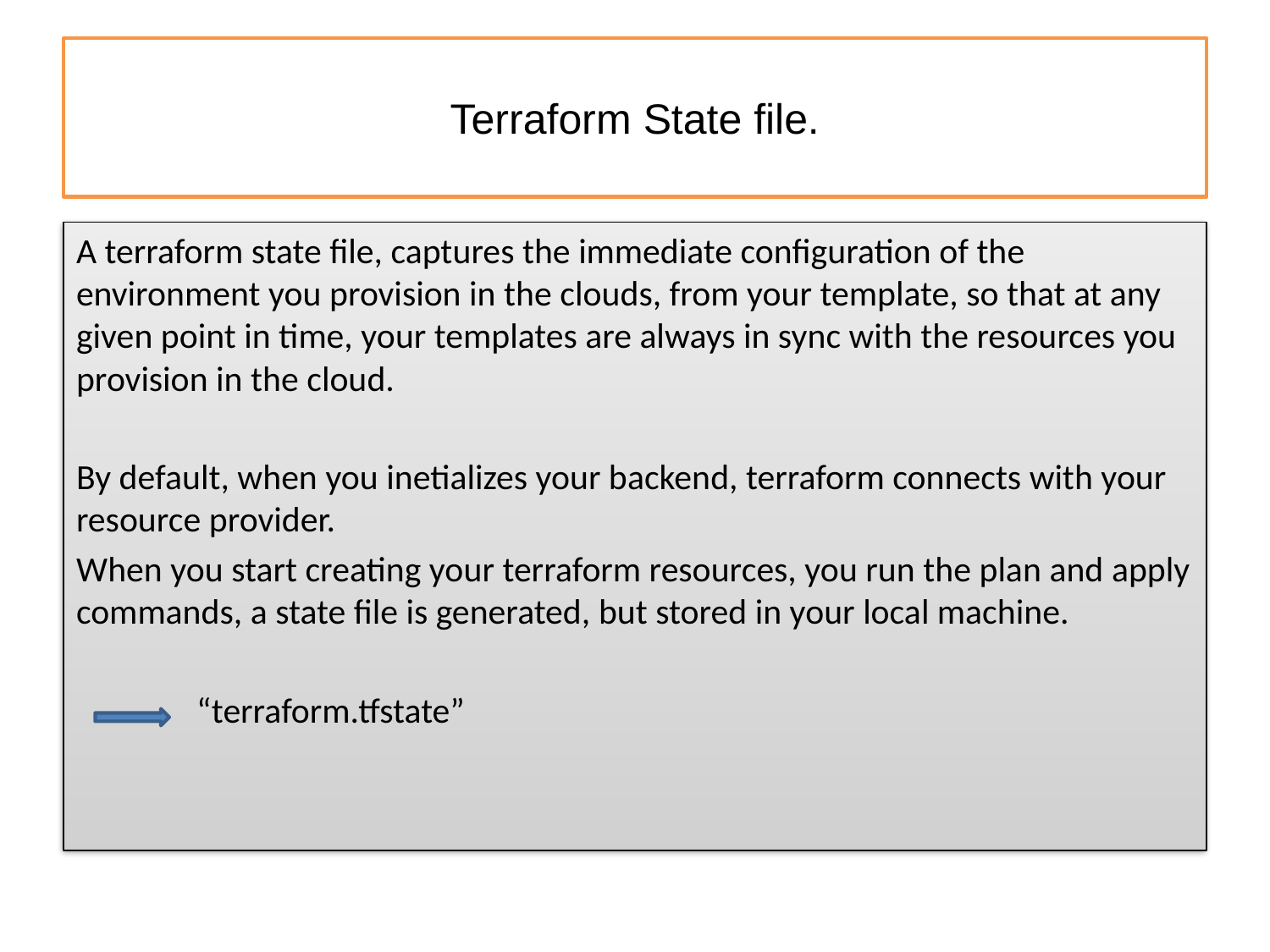

# Terraform State file.
A terraform state file, captures the immediate configuration of the environment you provision in the clouds, from your template, so that at any given point in time, your templates are always in sync with the resources you provision in the cloud.

By default, when you inetializes your backend, terraform connects with your resource provider.
When you start creating your terraform resources, you run the plan and apply commands, a state file is generated, but stored in your local machine.

               “terraform.tfstate”